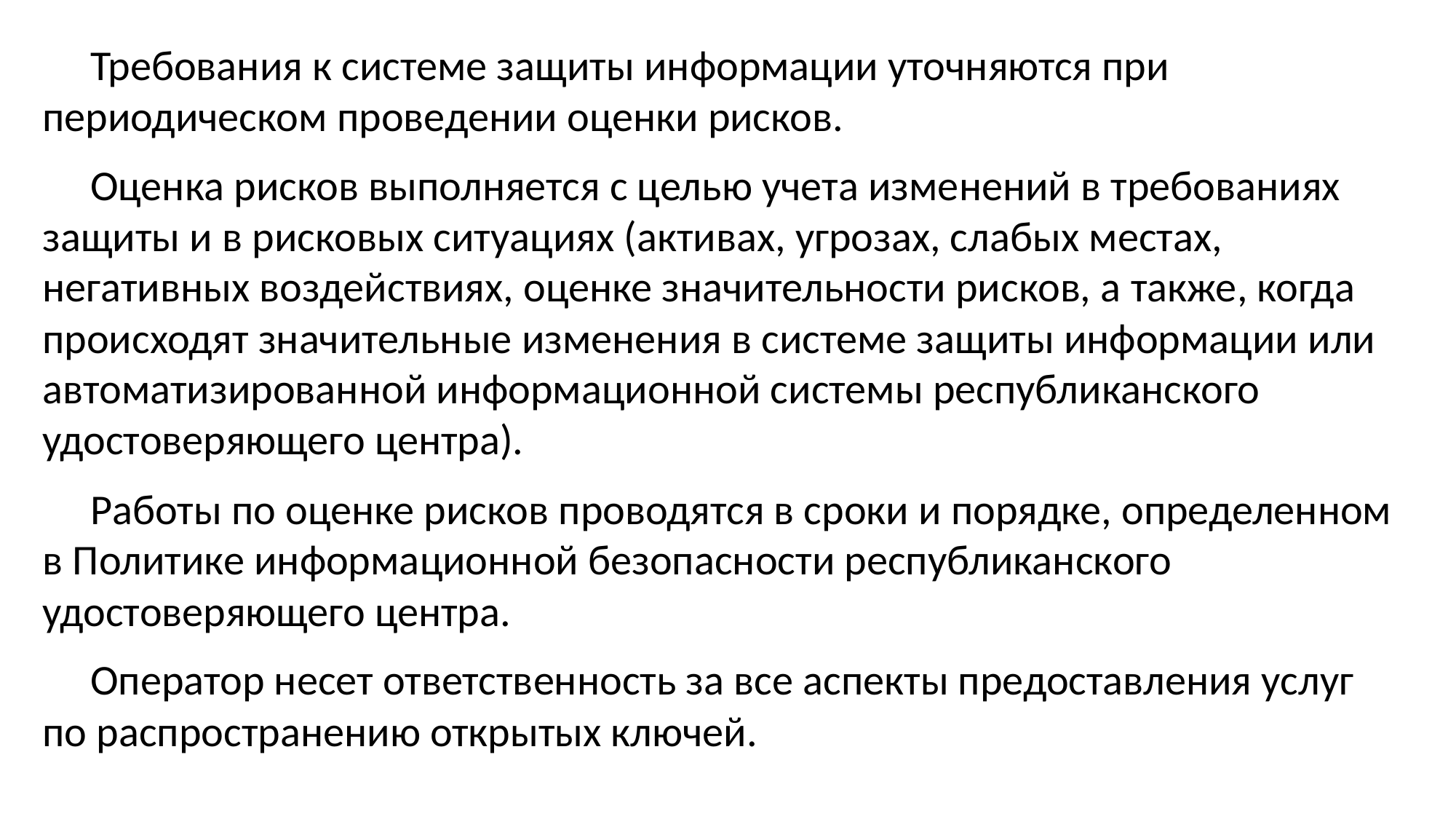

Требования к системе защиты информации уточняются при периодическом проведении оценки рисков.
Оценка рисков выполняется с целью учета изменений в требованиях защиты и в рисковых ситуациях (активах, угрозах, слабых местах, негативных воздействиях, оценке значительности рисков, а также, когда происходят значительные изменения в системе защиты информации или автоматизированной информационной системы республиканского удостоверяющего центра).
Работы по оценке рисков проводятся в сроки и порядке, определенном в Политике информационной безопасности республиканского удостоверяющего центра.
Оператор несет ответственность за все аспекты предоставления услуг по распространению открытых ключей.